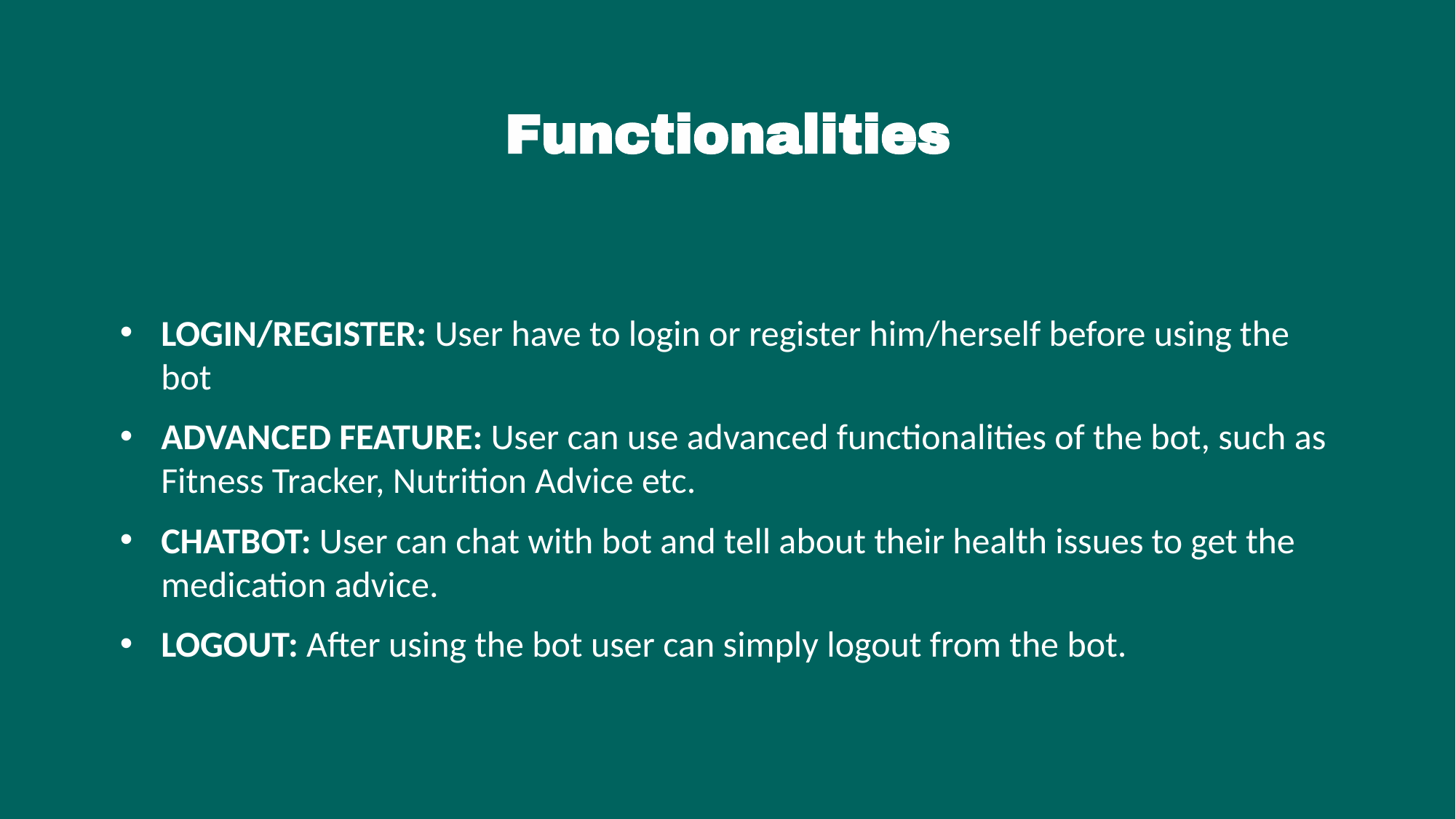

# Functionalities
LOGIN/REGISTER: User have to login or register him/herself before using the bot
ADVANCED FEATURE: User can use advanced functionalities of the bot, such as Fitness Tracker, Nutrition Advice etc.
CHATBOT: User can chat with bot and tell about their health issues to get the medication advice.
LOGOUT: After using the bot user can simply logout from the bot.